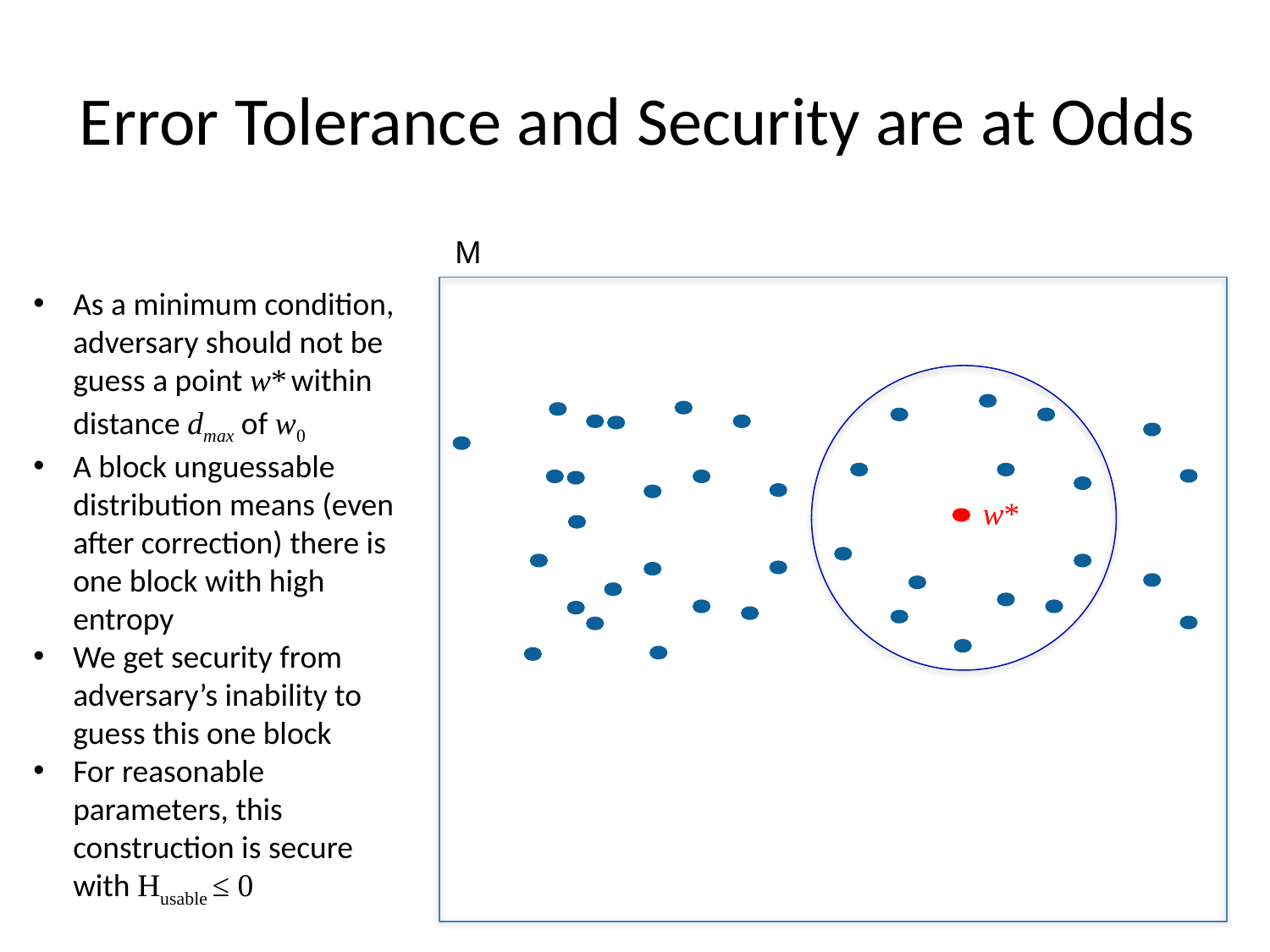

# Error Tolerance and Security are at Odds
M
As a minimum condition, adversary should not be guess a point w* within distance dmax of w0
A block unguessable distribution means (even after correction) there is one block with high entropy
We get security from adversary’s inability to guess this one block
For reasonable parameters, this construction is secure with Husable ≤ 0

w*